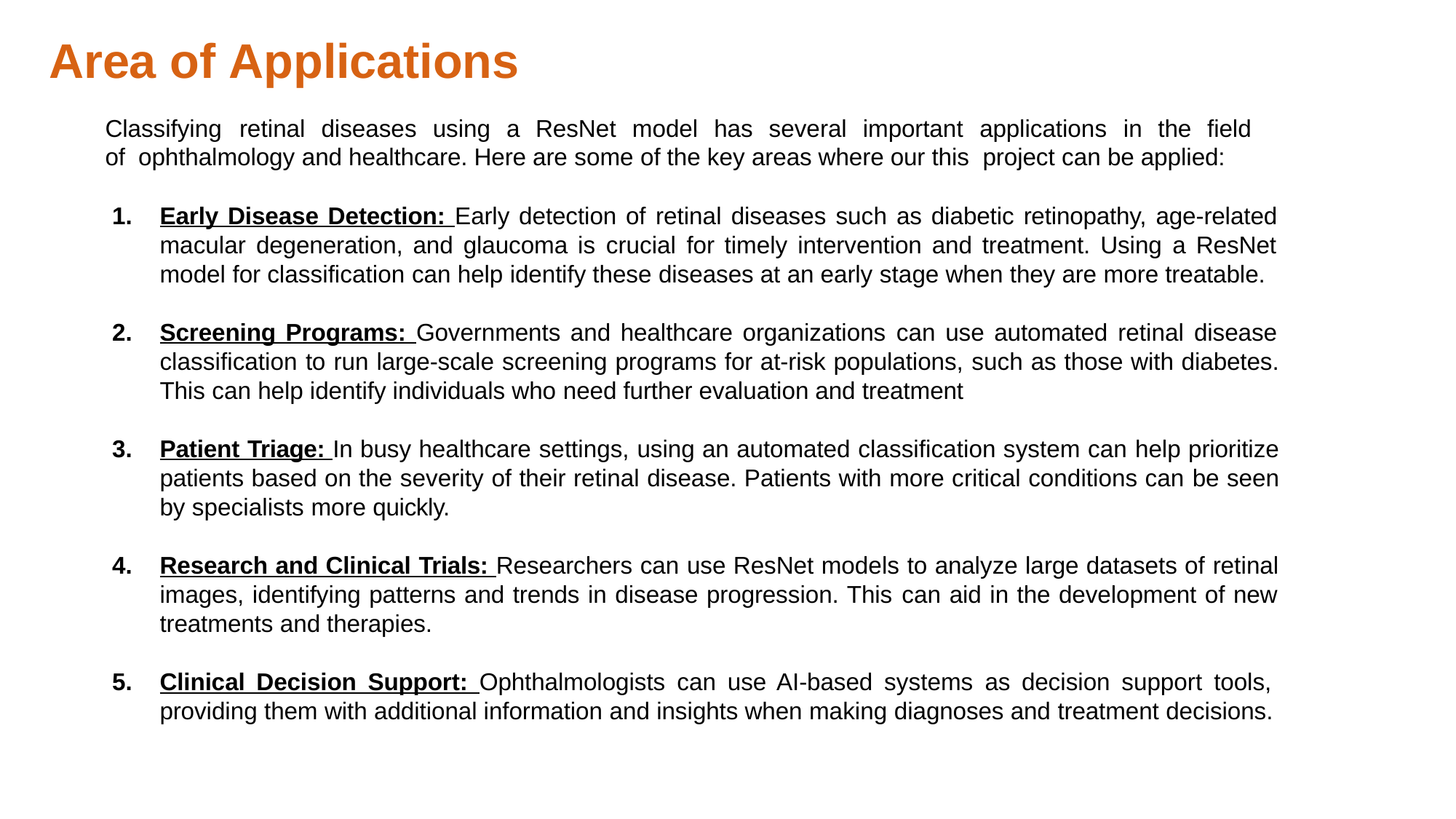

# Area of Applications
Classifying	retinal	diseases	using	a	ResNet	model	has	several	important	applications	in	the	field	of  ophthalmology and healthcare. Here are some of the key areas where our this project can be applied:

Early Disease Detection: Early detection of retinal diseases such as diabetic retinopathy, age-related  macular degeneration, and glaucoma is crucial for timely intervention and treatment. Using a ResNet  model for classification can help identify these diseases at an early stage when they are more treatable.

Screening Programs: Governments and healthcare organizations can use automated retinal disease  classification to run large-scale screening programs for at-risk populations, such as those with diabetes.  This can help identify individuals who need further evaluation and treatment

Patient Triage: In busy healthcare settings, using an automated classification system can help prioritize  patients based on the severity of their retinal disease. Patients with more critical conditions can be seen  by specialists more quickly.

Research and Clinical Trials: Researchers can use ResNet models to analyze large datasets of retinal  images, identifying patterns and trends in disease progression. This can aid in the development of new  treatments and therapies.

Clinical Decision Support: Ophthalmologists can use AI-based systems as decision support tools,  providing them with additional information and insights when making diagnoses and treatment decisions.